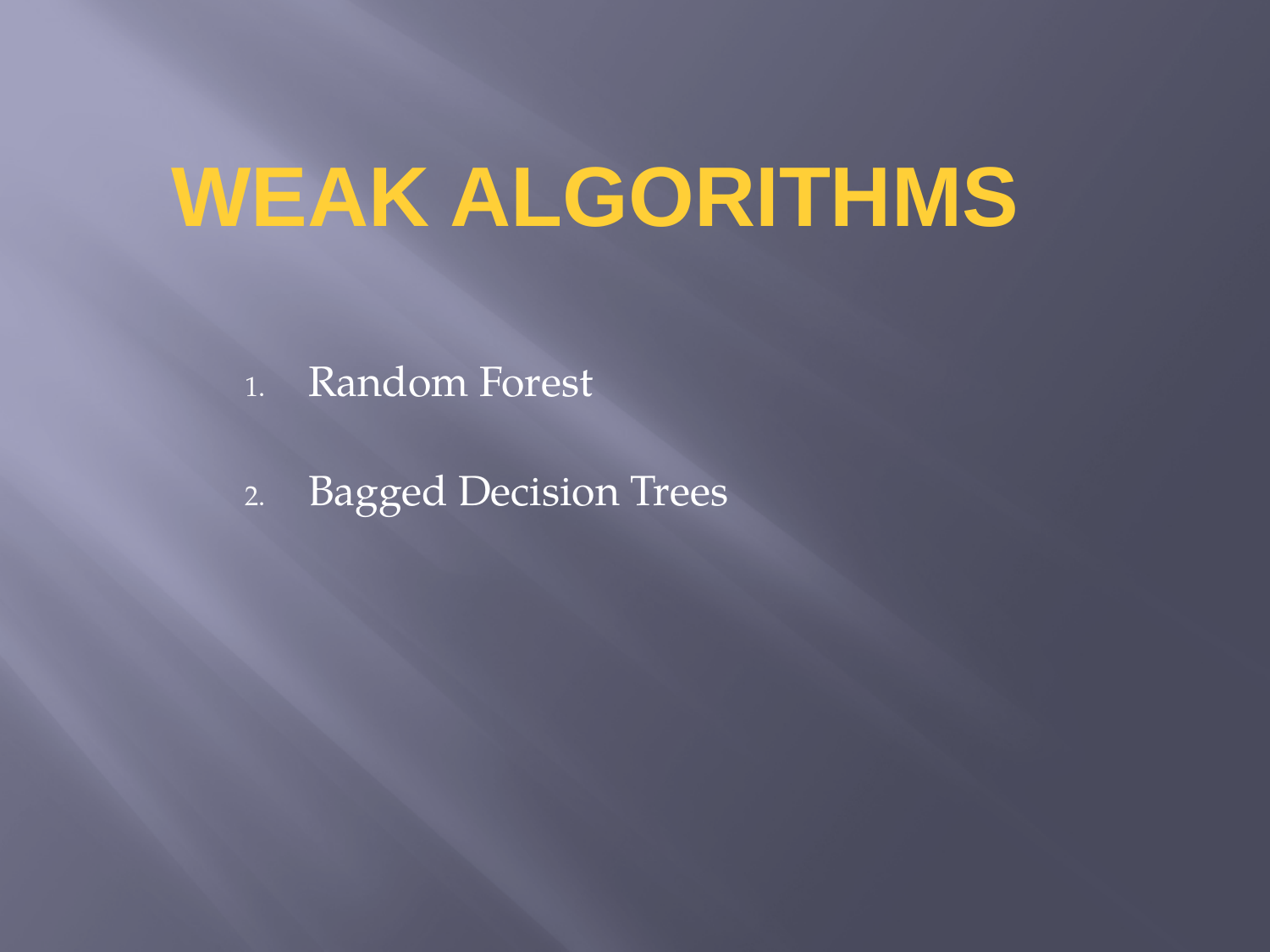

# WEAK ALGORITHMS
Random Forest

Bagged Decision Trees